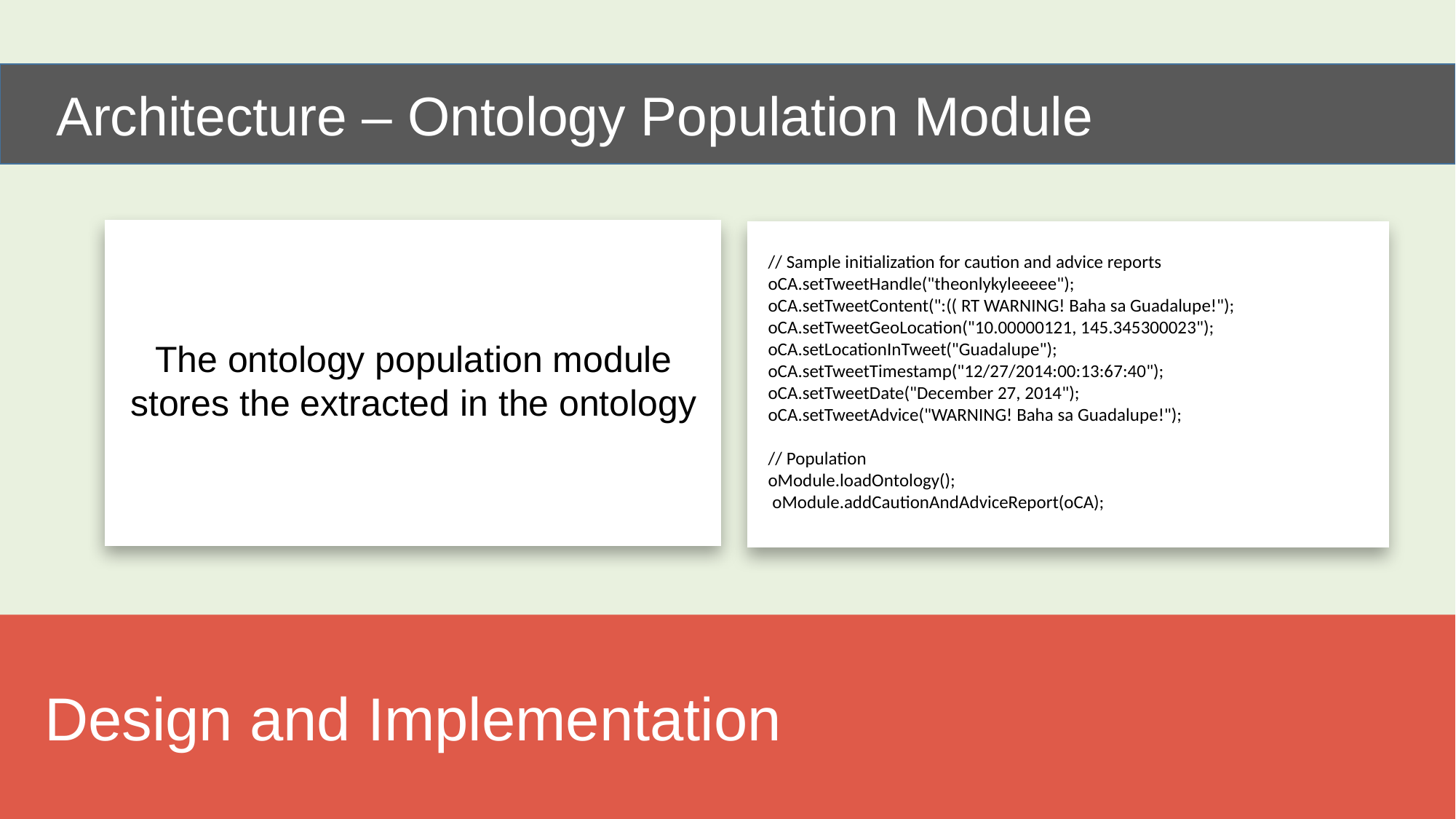

Architecture – Ontology Population Module

The ontology population module stores the extracted in the ontology

// Sample initialization for caution and advice reports
oCA.setTweetHandle("theonlykyleeeee");
oCA.setTweetContent(":(( RT WARNING! Baha sa Guadalupe!");
oCA.setTweetGeoLocation("10.00000121, 145.345300023");
oCA.setLocationInTweet("Guadalupe");
oCA.setTweetTimestamp("12/27/2014:00:13:67:40");
oCA.setTweetDate("December 27, 2014");
oCA.setTweetAdvice("WARNING! Baha sa Guadalupe!");

// Population
oModule.loadOntology();
 oModule.addCautionAndAdviceReport(oCA);
  Design and Implementation
Figure 4‑1. FILIET Architectural Design